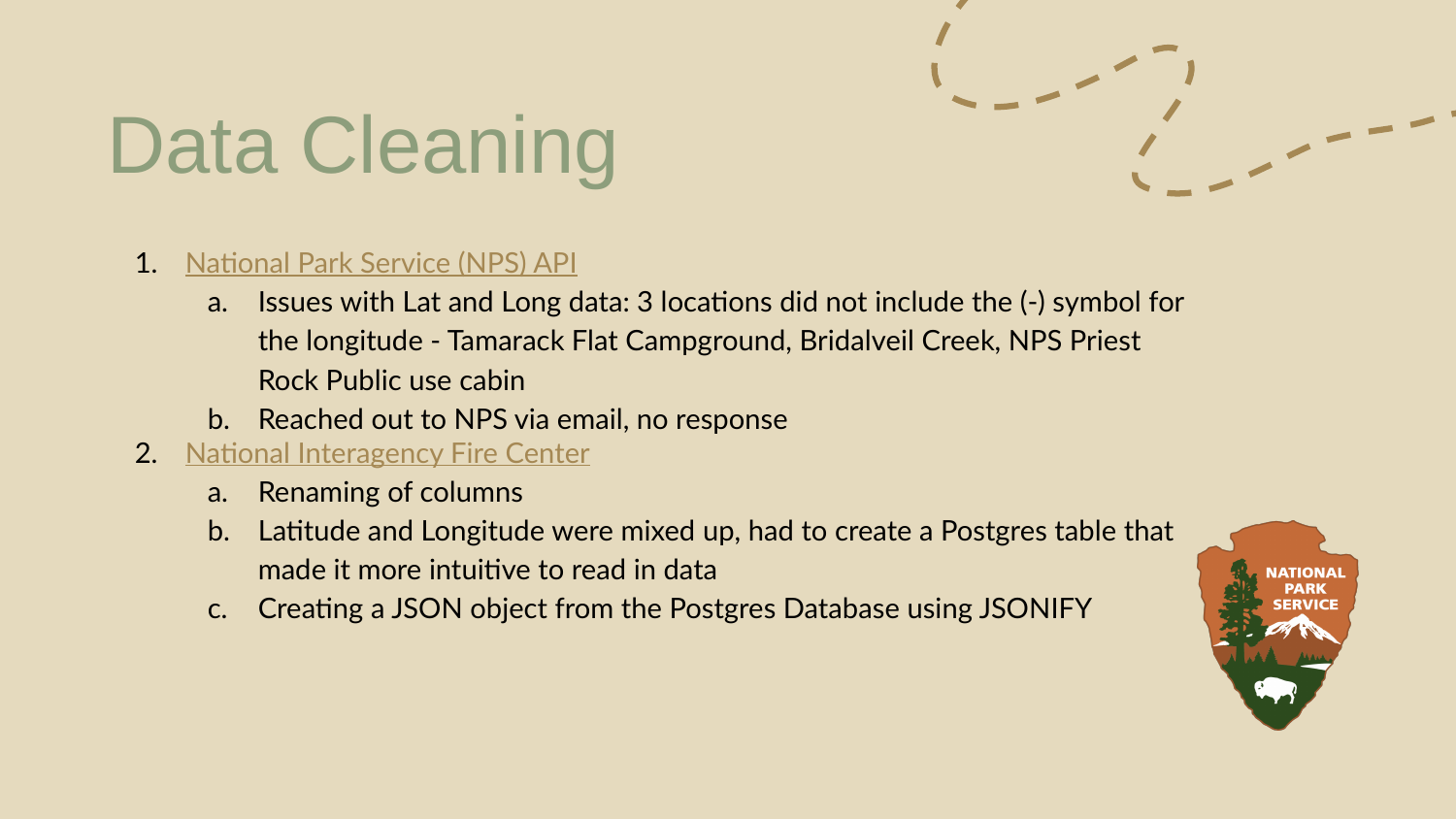

# Data Cleaning
National Park Service (NPS) API
Issues with Lat and Long data: 3 locations did not include the (-) symbol for the longitude - Tamarack Flat Campground, Bridalveil Creek, NPS Priest Rock Public use cabin
Reached out to NPS via email, no response
National Interagency Fire Center
Renaming of columns
Latitude and Longitude were mixed up, had to create a Postgres table that made it more intuitive to read in data
Creating a JSON object from the Postgres Database using JSONIFY